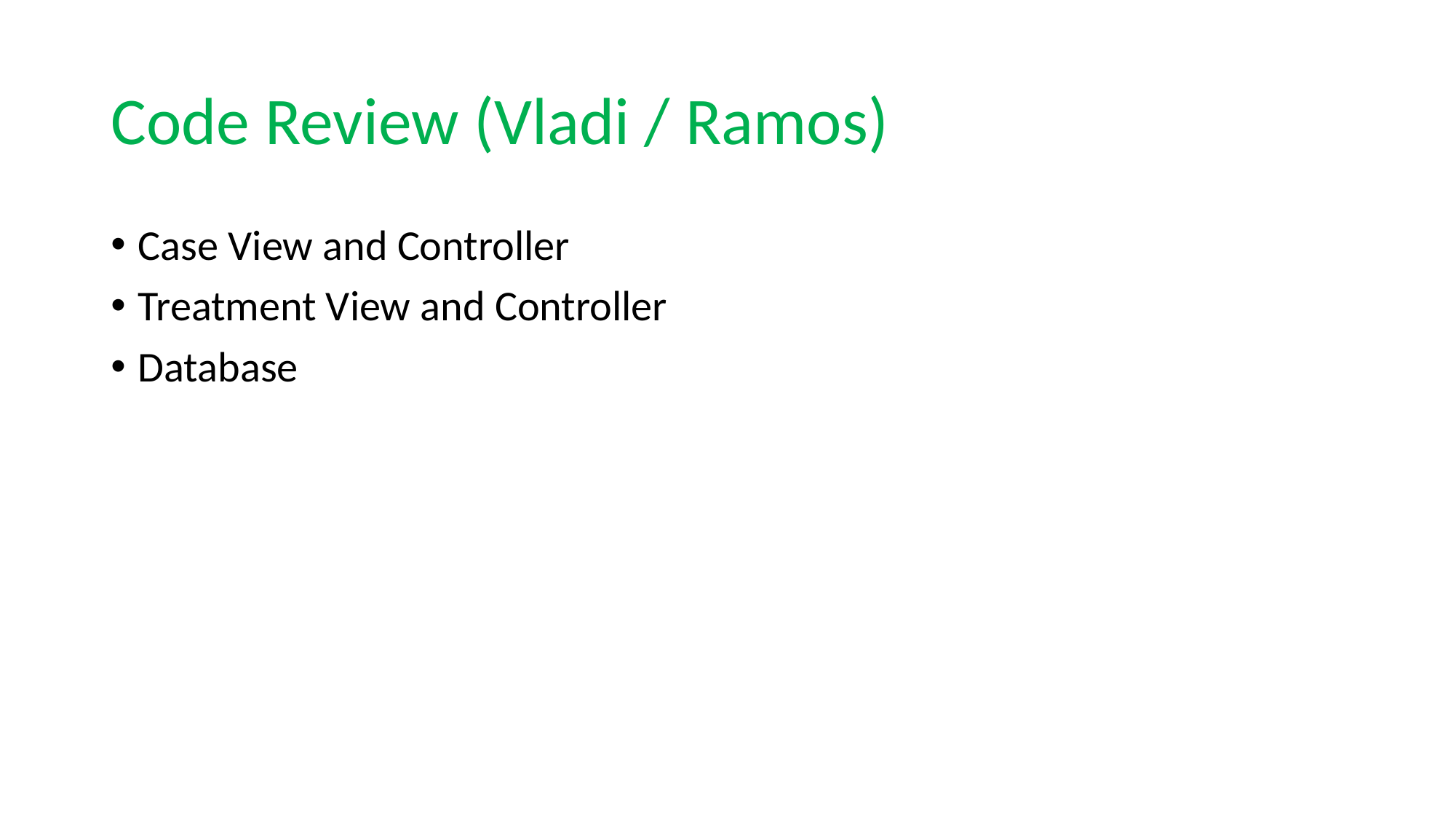

# Code Review (Vladi / Ramos)
Case View and Controller
Treatment View and Controller
Database